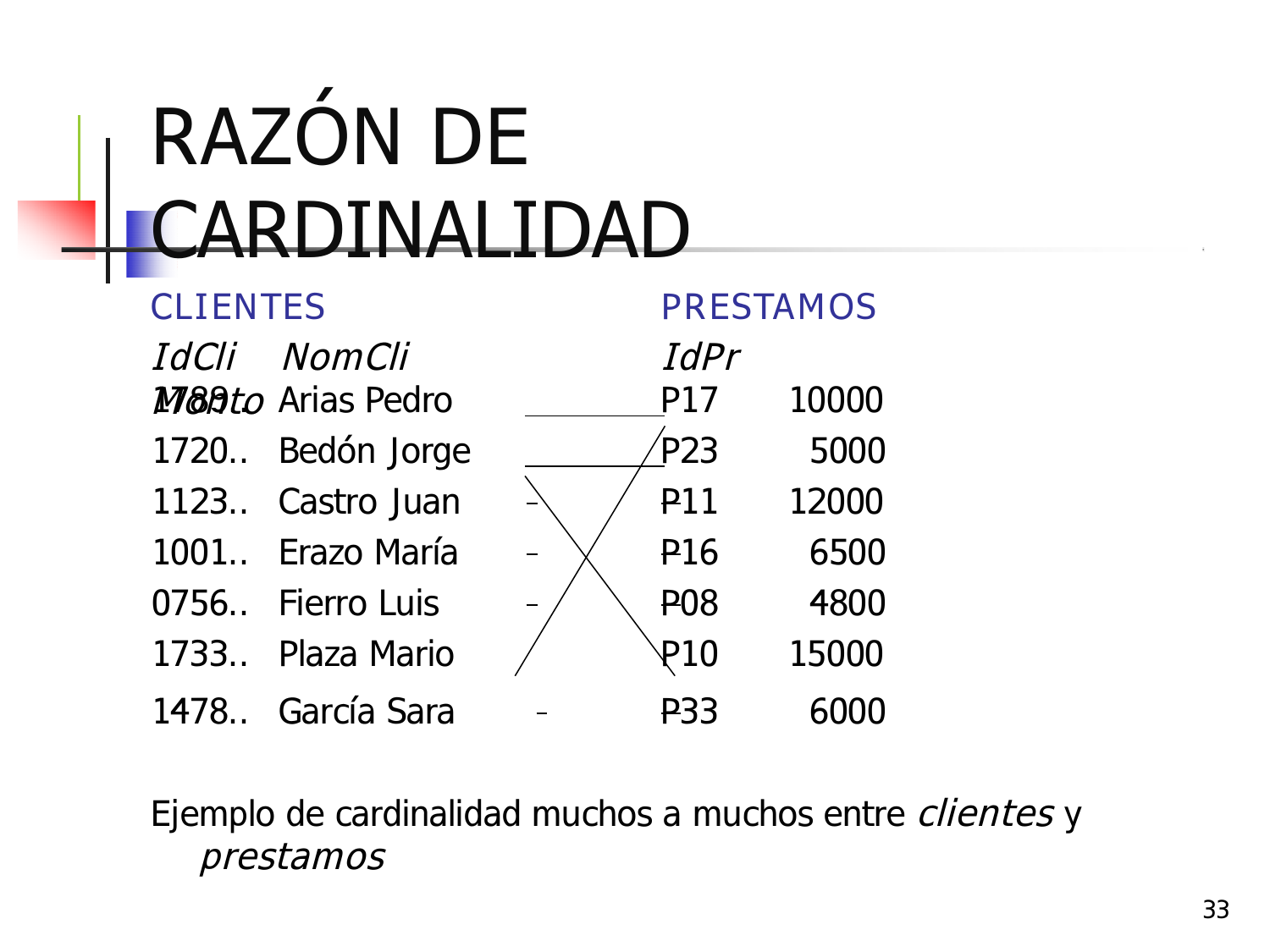

# Razón de cardinalidad

CLIENTES	PRESTAMOS
IdCli	NomCli	IdPr	Monto
| 1789.. | Arias Pedro | P17 | 10000 |
| --- | --- | --- | --- |
| 1720.. | Bedón Jorge | P23 | 5000 |
| 1123.. | Castro Juan | P11 | 12000 |
| 1001.. | Erazo María | P16 | 6500 |
| 0756.. | Fierro Luis | P08 | 4800 |
| 1733.. | Plaza Mario | P10 | 15000 |
| 1478.. | García Sara | P33 | 6000 |

Ejemplo de cardinalidad muchos a muchos entre clientes y
prestamos
33